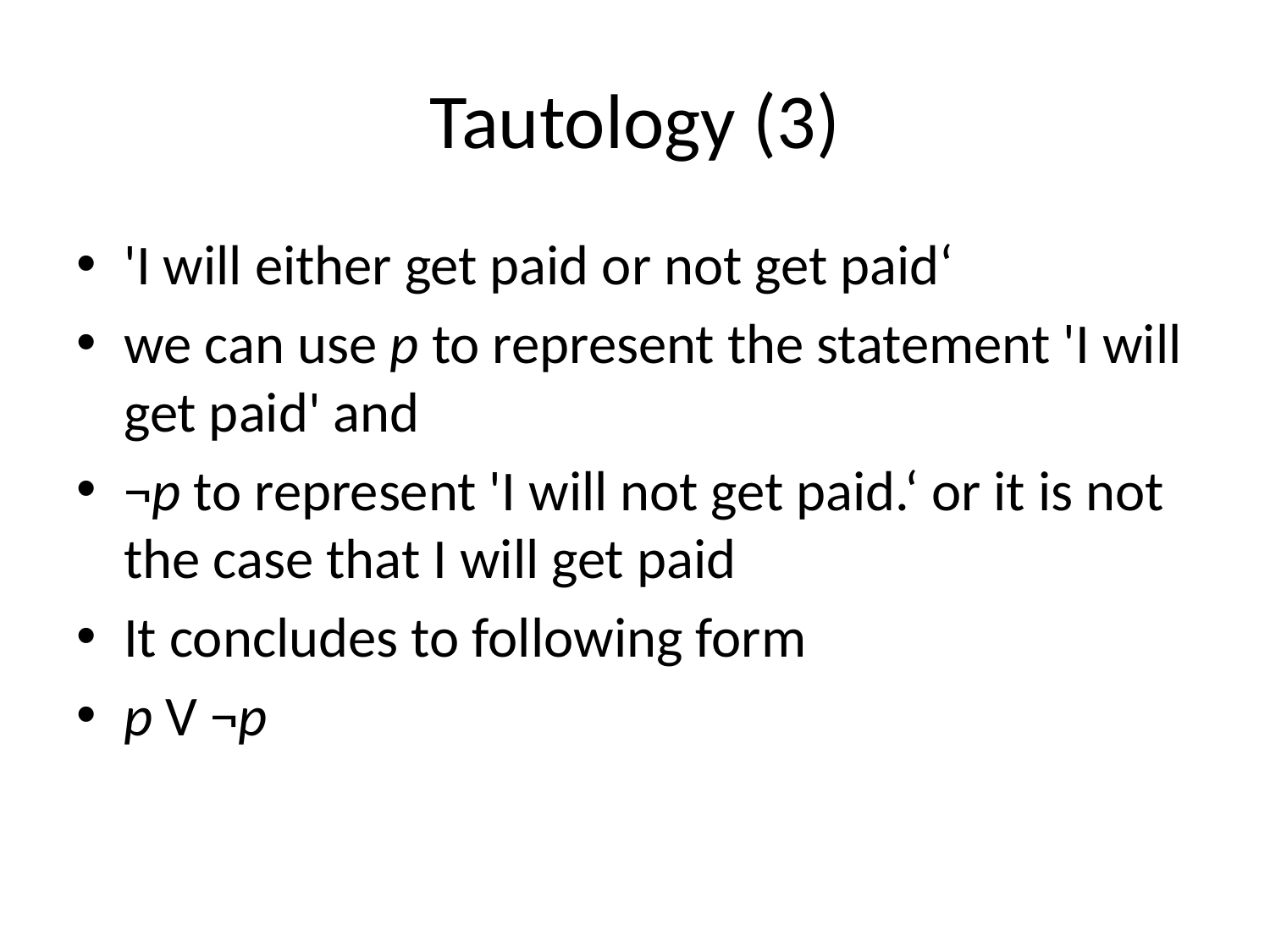

# Tautology (3)
'I will either get paid or not get paid‘
we can use p to represent the statement 'I will get paid' and
¬p to represent 'I will not get paid.‘ or it is not the case that I will get paid
It concludes to following form
p V ¬p